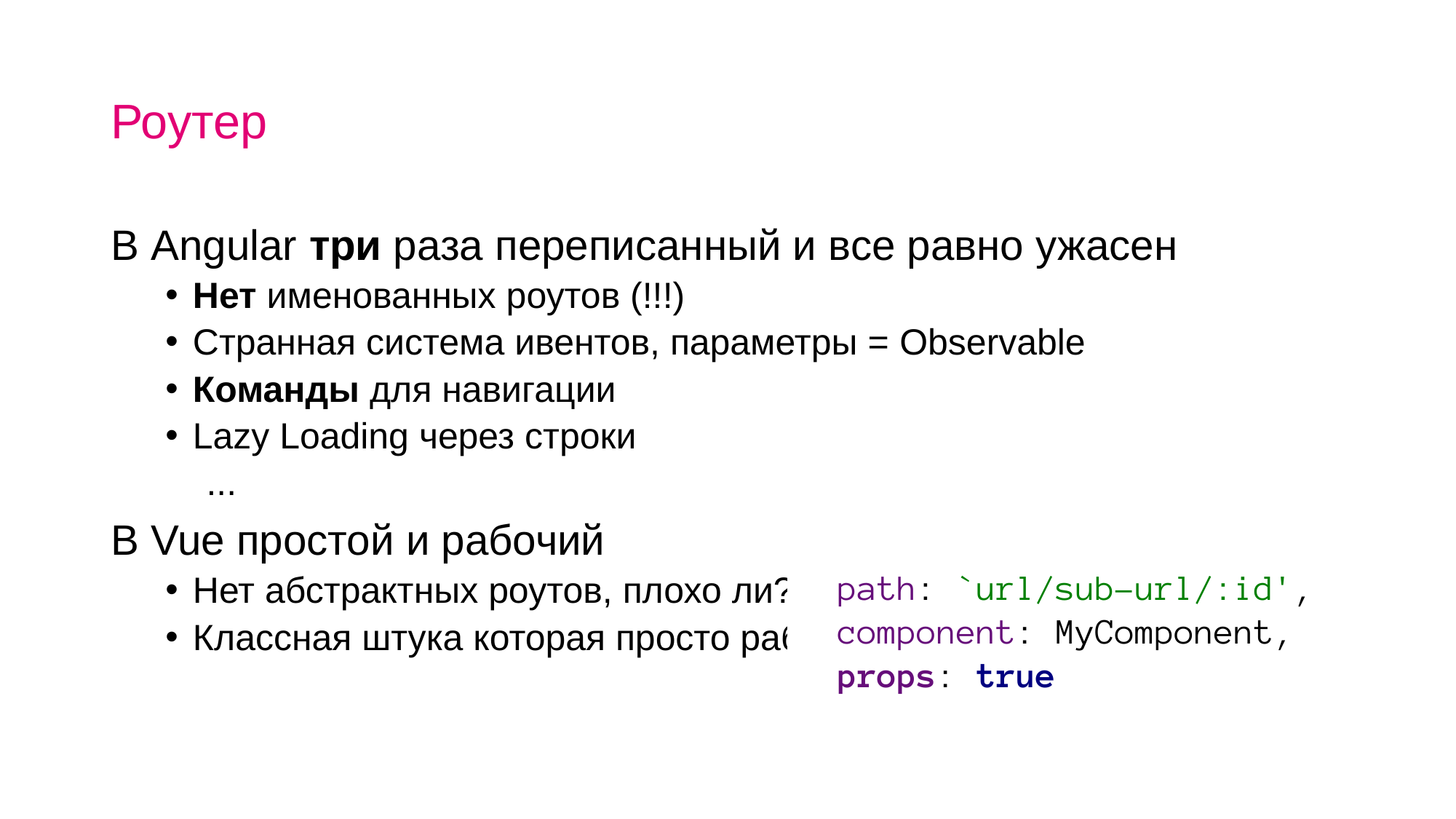

# Роутер
В Angular три раза переписанный и все равно ужасен
Нет именованных роутов (!!!)
Странная система ивентов, параметры = Observable
Команды для навигации
Lazy Loading через строки
    ...
В Vue простой и рабочий
Нет абстрактных роутов, плохо ли?
Классная штука которая просто работает:

  path: `url/sub-url/:id',
  component: MyComponent,
  props: true